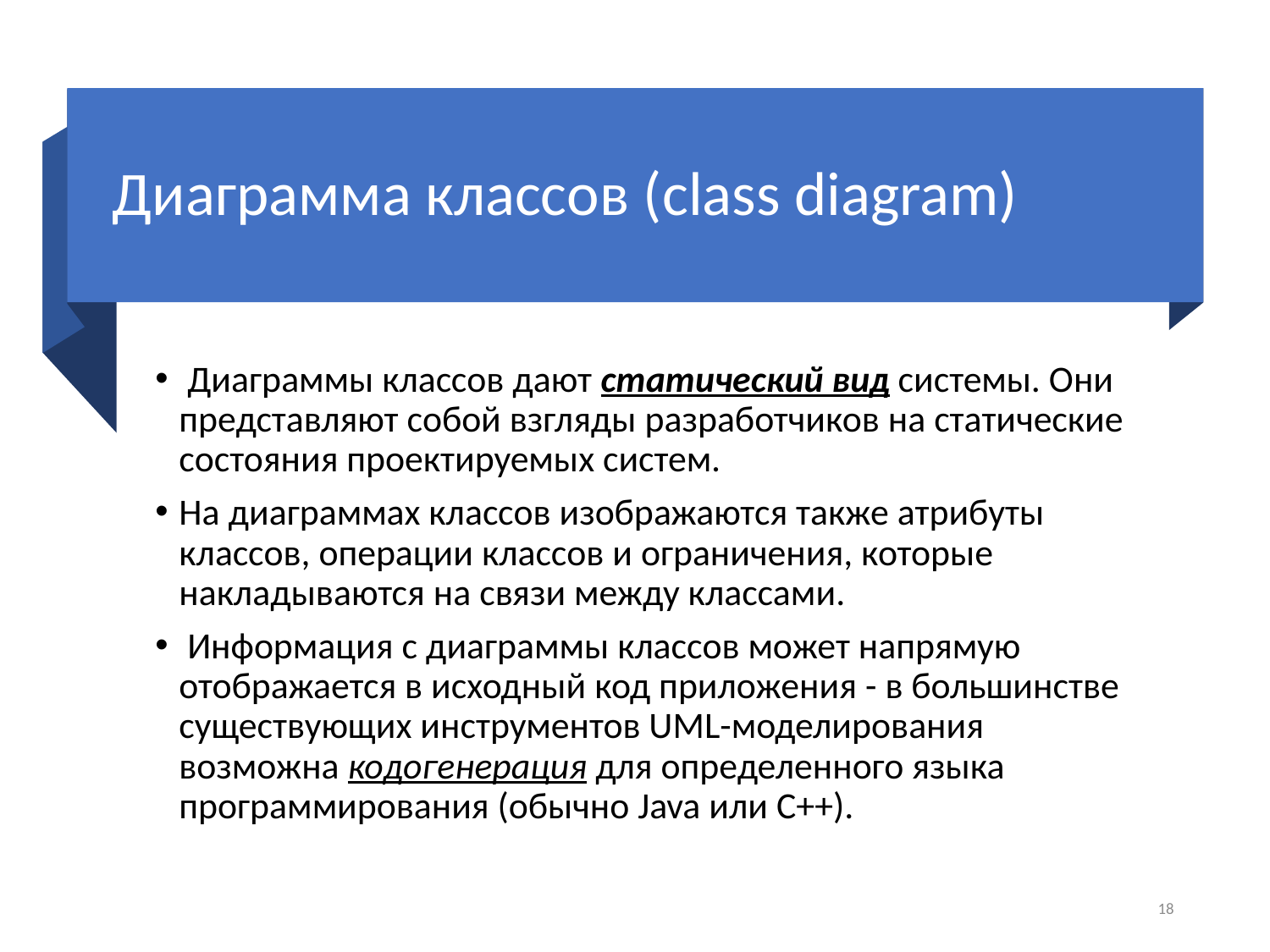

# Диаграмма классов (class diagram)

 Диаграммы классов дают статический вид системы. Они представляют собой взгляды разработчиков на статические состояния проектируемых систем.
На диаграммах классов изображаются также атрибуты классов, операции классов и ограничения, которые накладываются на связи между классами.
 Информация с диаграммы классов может напрямую отображается в исходный код приложения - в большинстве существующих инструментов UML-моделирования возможна кодогенерация для определенного языка программирования (обычно Java или C++).

18